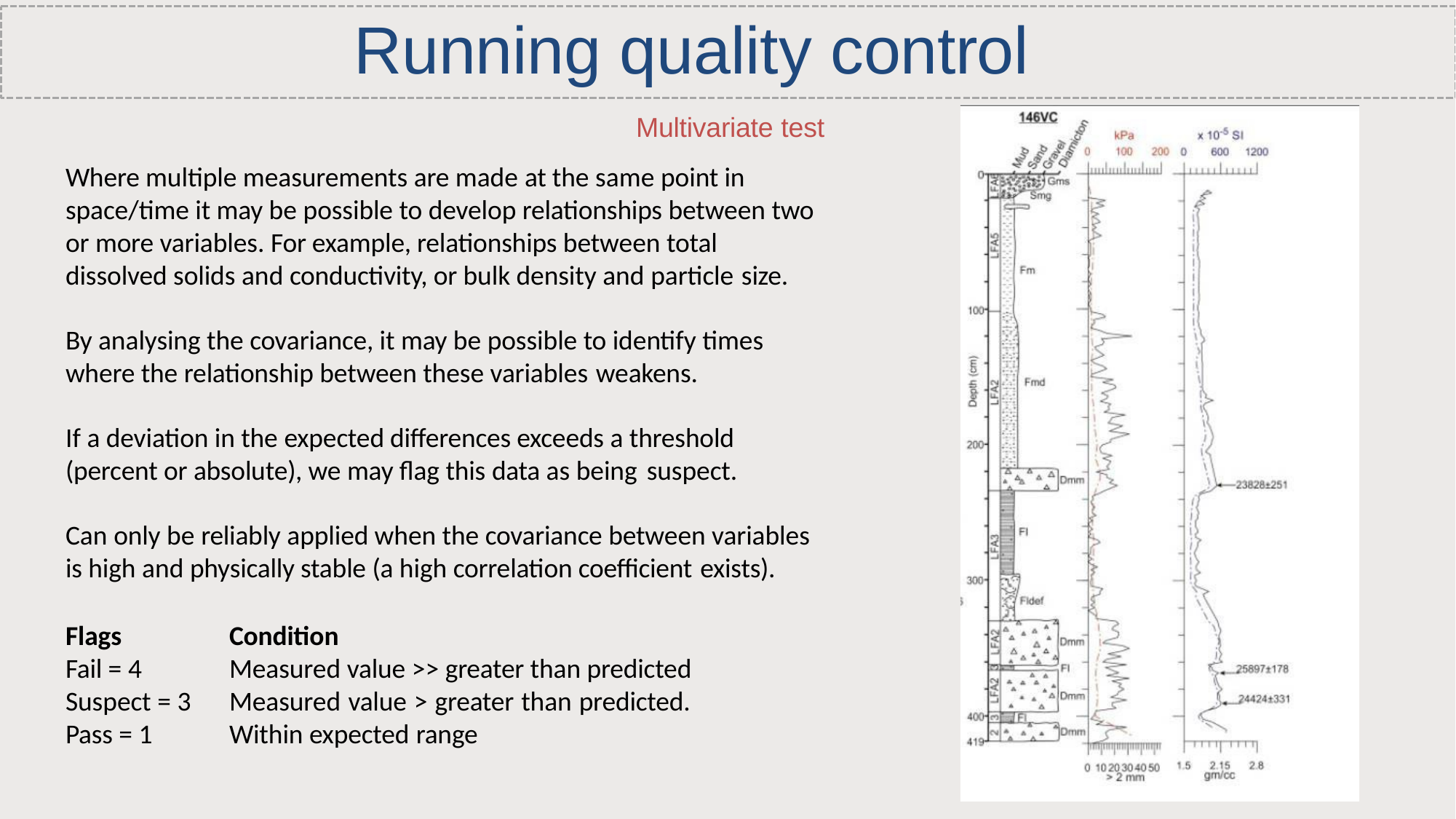

# Running quality control
Multivariate test
Where multiple measurements are made at the same point in  space/time it may be possible to develop relationships between two  or more variables. For example, relationships between total  dissolved solids and conductivity, or bulk density and particle size.

By analysing the covariance, it may be possible to identify times  where the relationship between these variables weakens.

If a deviation in the expected differences exceeds a threshold  (percent or absolute), we may flag this data as being suspect.

Can only be reliably applied when the covariance between variables  is high and physically stable (a high correlation coefficient exists).

Flags
Fail = 4
Suspect = 3
Pass = 1
Condition
Measured value >> greater than predicted  Measured value > greater than predicted.  Within expected range